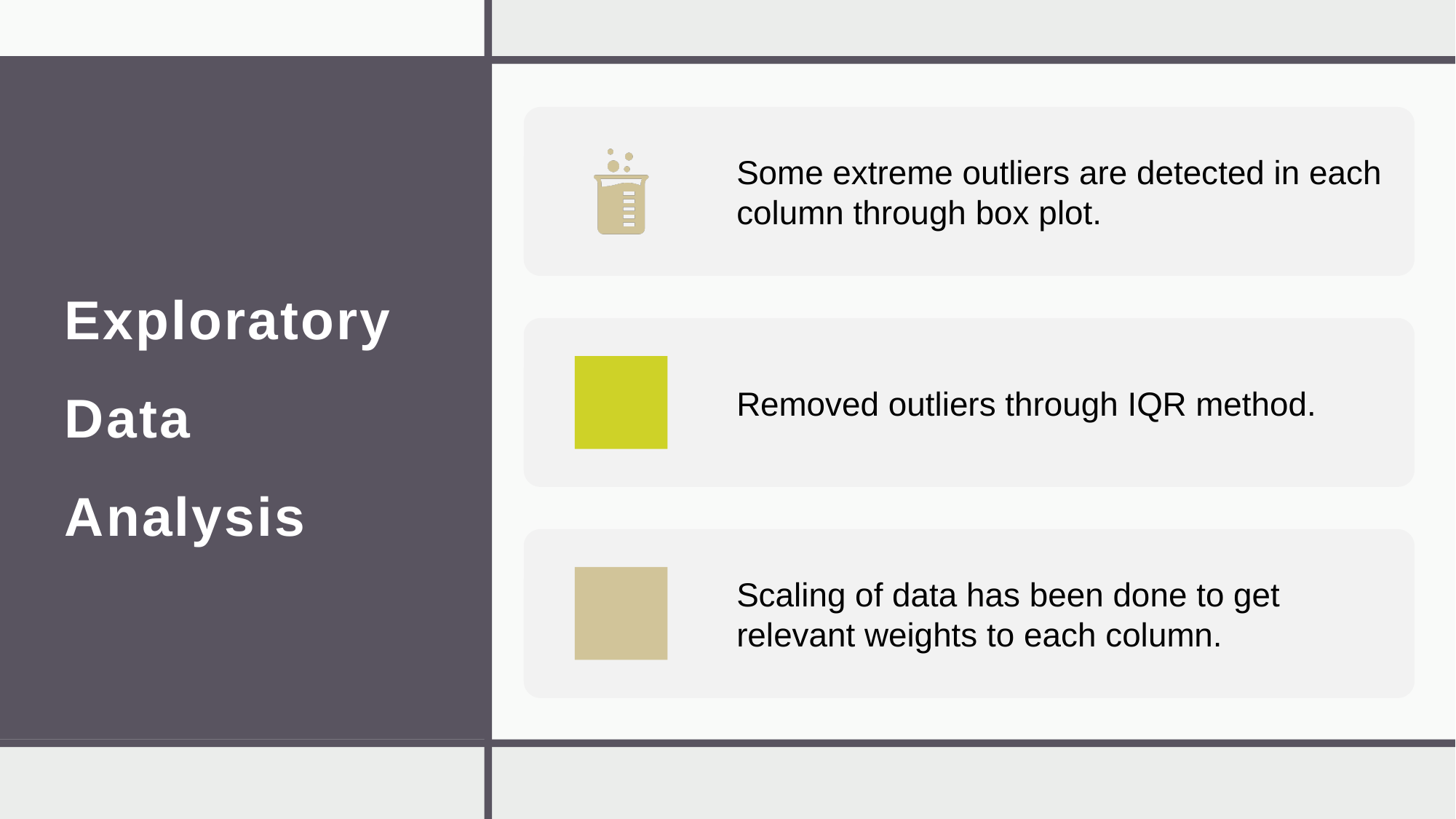

Some extreme outliers are detected in each column through box plot.
Removed outliers through IQR method.
Scaling of data has been done to get relevant weights to each column.
Exploratory Data Analysis